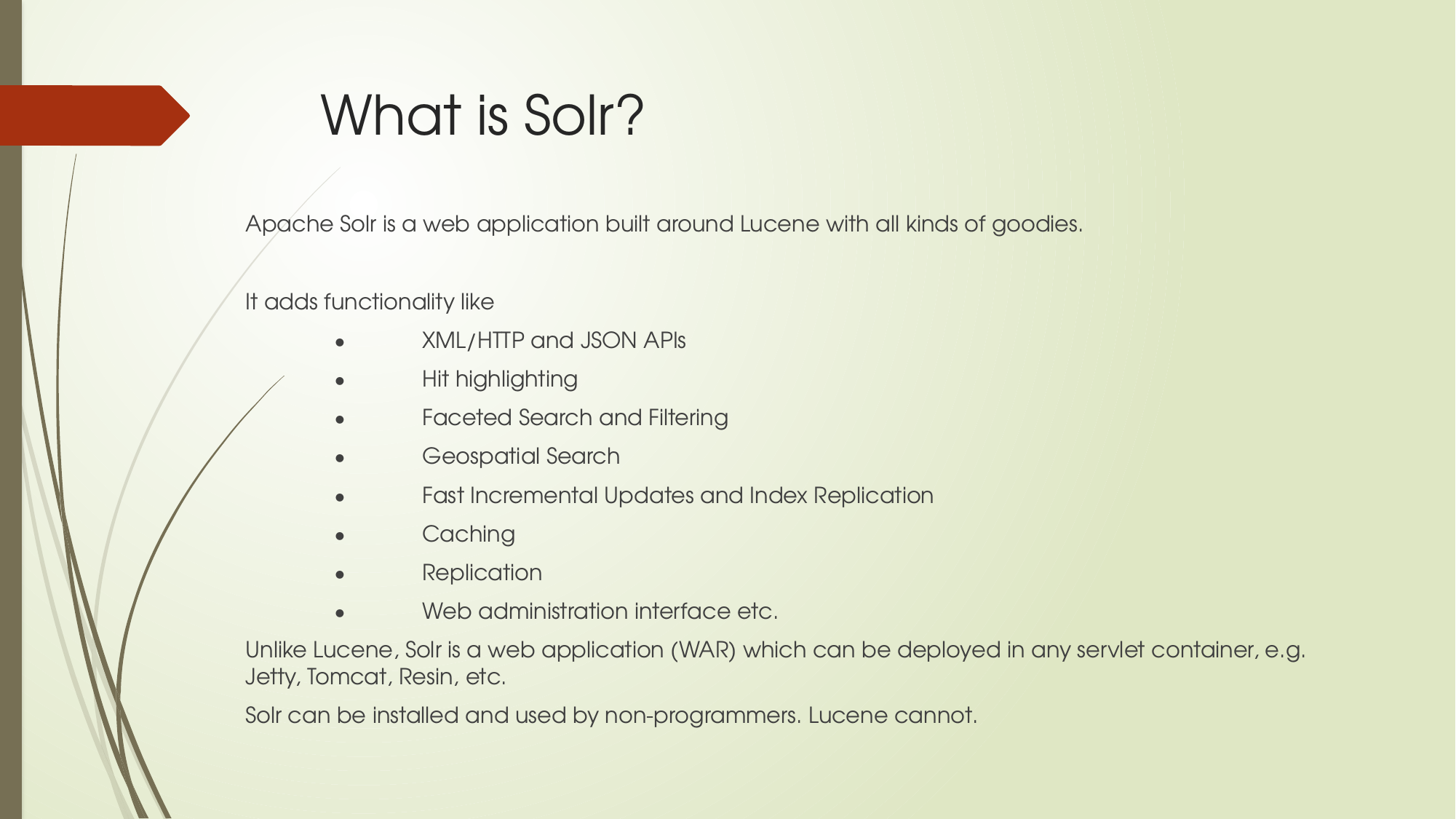

# What is Solr?
Apache Solr is a web application built around Lucene with all kinds of goodies.

It adds functionality like
	•	XML/HTTP and JSON APIs
	•	Hit highlighting
	•	Faceted Search and Filtering
	•	Geospatial Search
	•	Fast Incremental Updates and Index Replication
	•	Caching
	•	Replication
	•	Web administration interface etc.
Unlike Lucene, Solr is a web application (WAR) which can be deployed in any servlet container, e.g. Jetty, Tomcat, Resin, etc.
Solr can be installed and used by non-programmers. Lucene cannot.